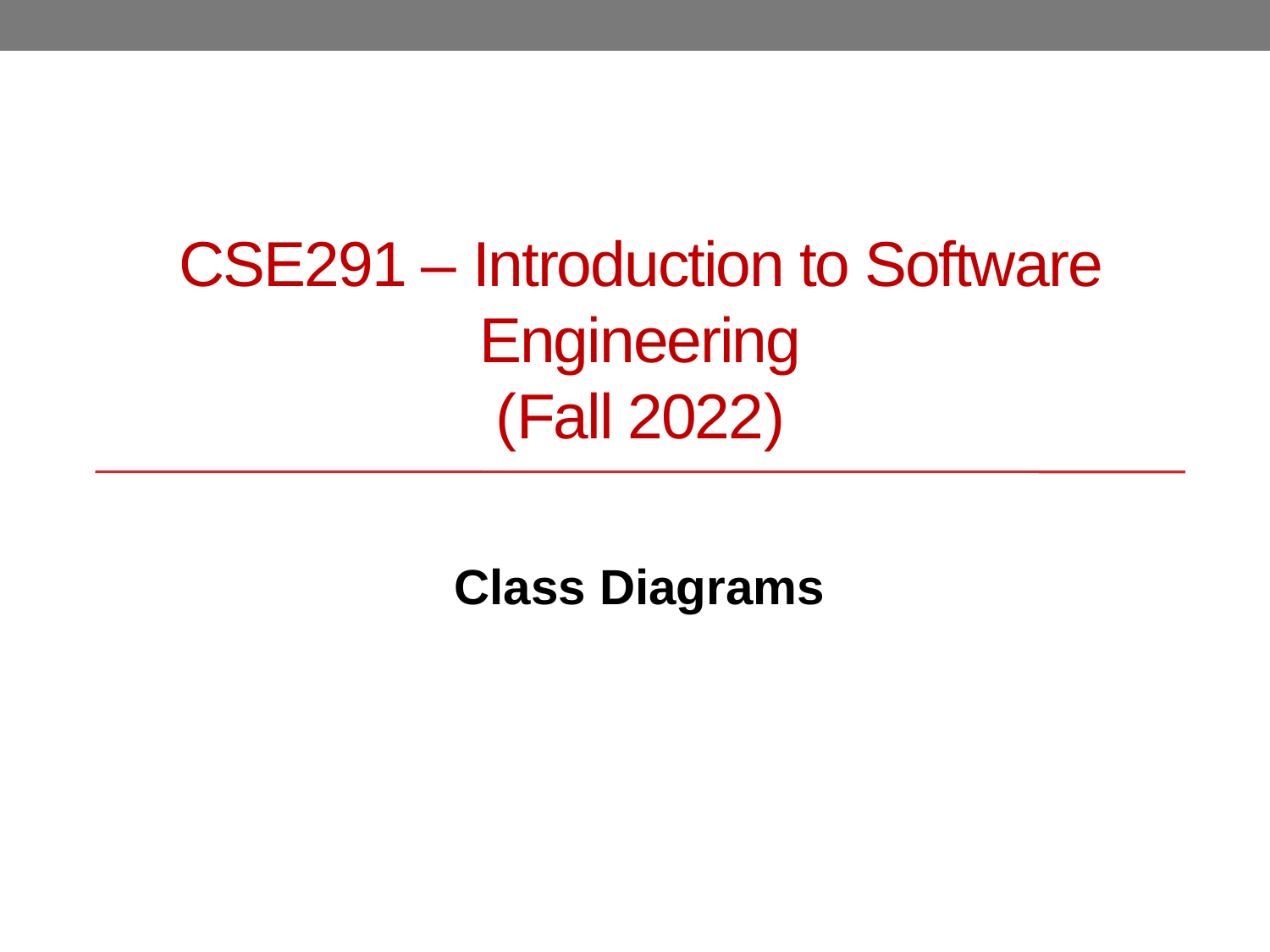

# CSE291 – Introduction to Software Engineering (Fall 2022)

Class Diagrams